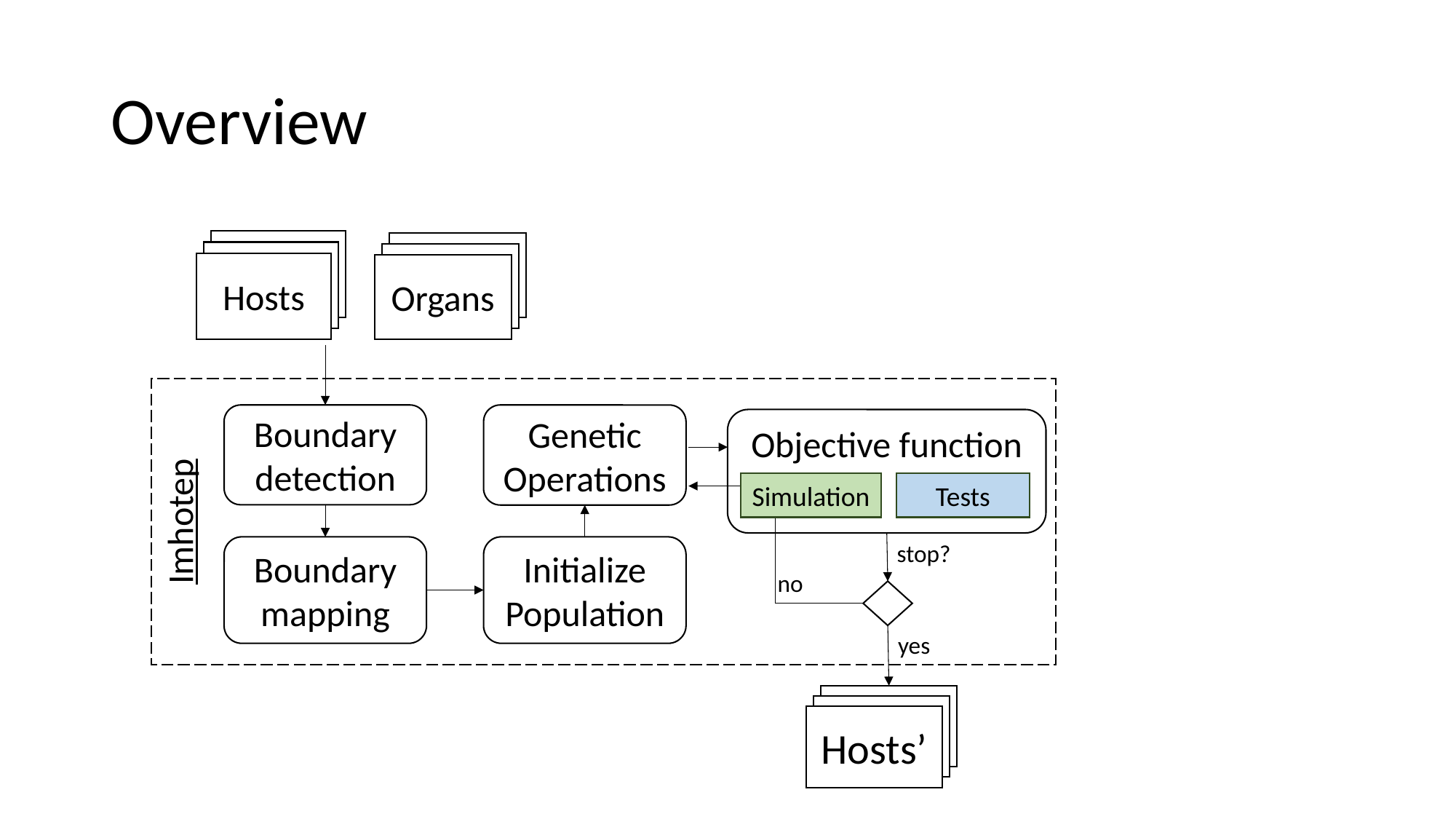

# Overview

Hosts

Organs
Imhotep
Boundary detection
Genetic Operations
Objective function
Simulation
Tests
stop?
Boundary mapping
Initialize Population
no

yes

Hosts’